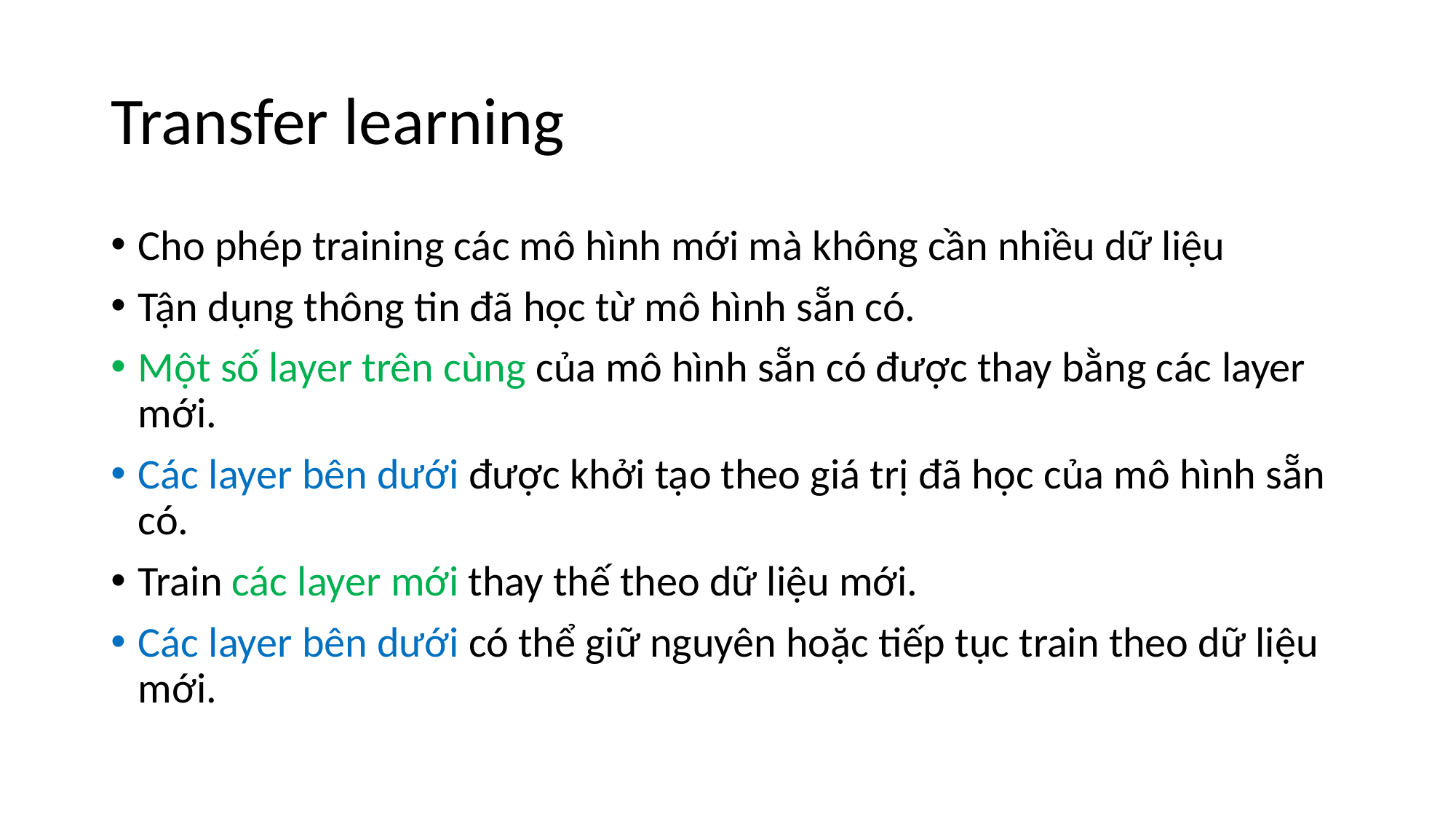

# Transfer learning
Cho phép training các mô hình mới mà không cần nhiều dữ liệu
Tận dụng thông tin đã học từ mô hình sẵn có.
Một số layer trên cùng của mô hình sẵn có được thay bằng các layer mới.
Các layer bên dưới được khởi tạo theo giá trị đã học của mô hình sẵn có.
Train các layer mới thay thế theo dữ liệu mới.
Các layer bên dưới có thể giữ nguyên hoặc tiếp tục train theo dữ liệu mới.